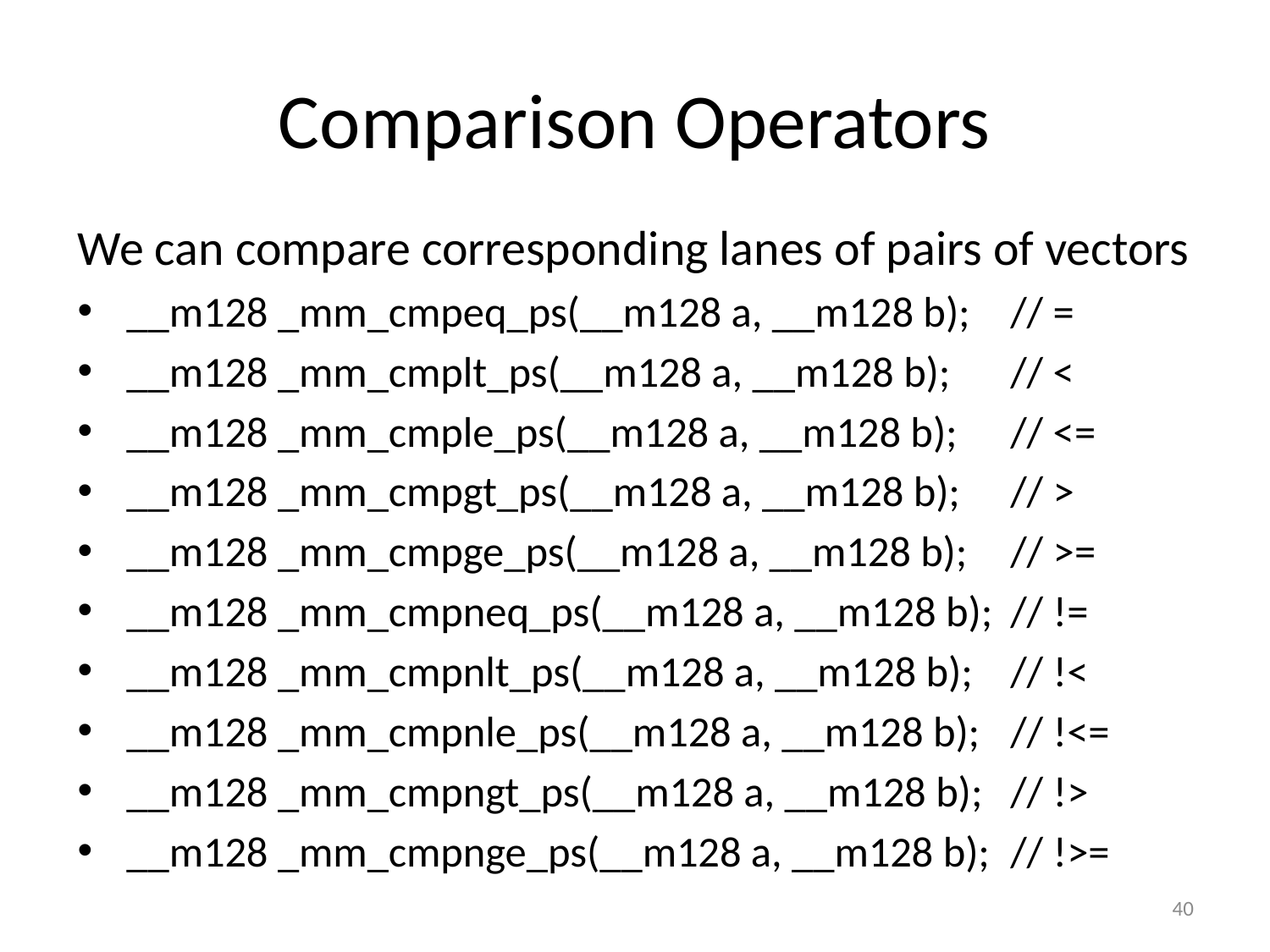

# Comparison Operators
We can compare corresponding lanes of pairs of vectors
__m128 _mm_cmpeq_ps(__m128 a, __m128 b); 	// =
__m128 _mm_cmplt_ps(__m128 a, __m128 b); 		// <
__m128 _mm_cmple_ps(__m128 a, __m128 b); 		// <=
__m128 _mm_cmpgt_ps(__m128 a, __m128 b);		// >
__m128 _mm_cmpge_ps(__m128 a, __m128 b);		// >=
__m128 _mm_cmpneq_ps(__m128 a, __m128 b);	// !=
__m128 _mm_cmpnlt_ps(__m128 a, __m128 b);		// !<
__m128 _mm_cmpnle_ps(__m128 a, __m128 b);	// !<=
__m128 _mm_cmpngt_ps(__m128 a, __m128 b);	// !>
__m128 _mm_cmpnge_ps(__m128 a, __m128 b);	// !>=

40